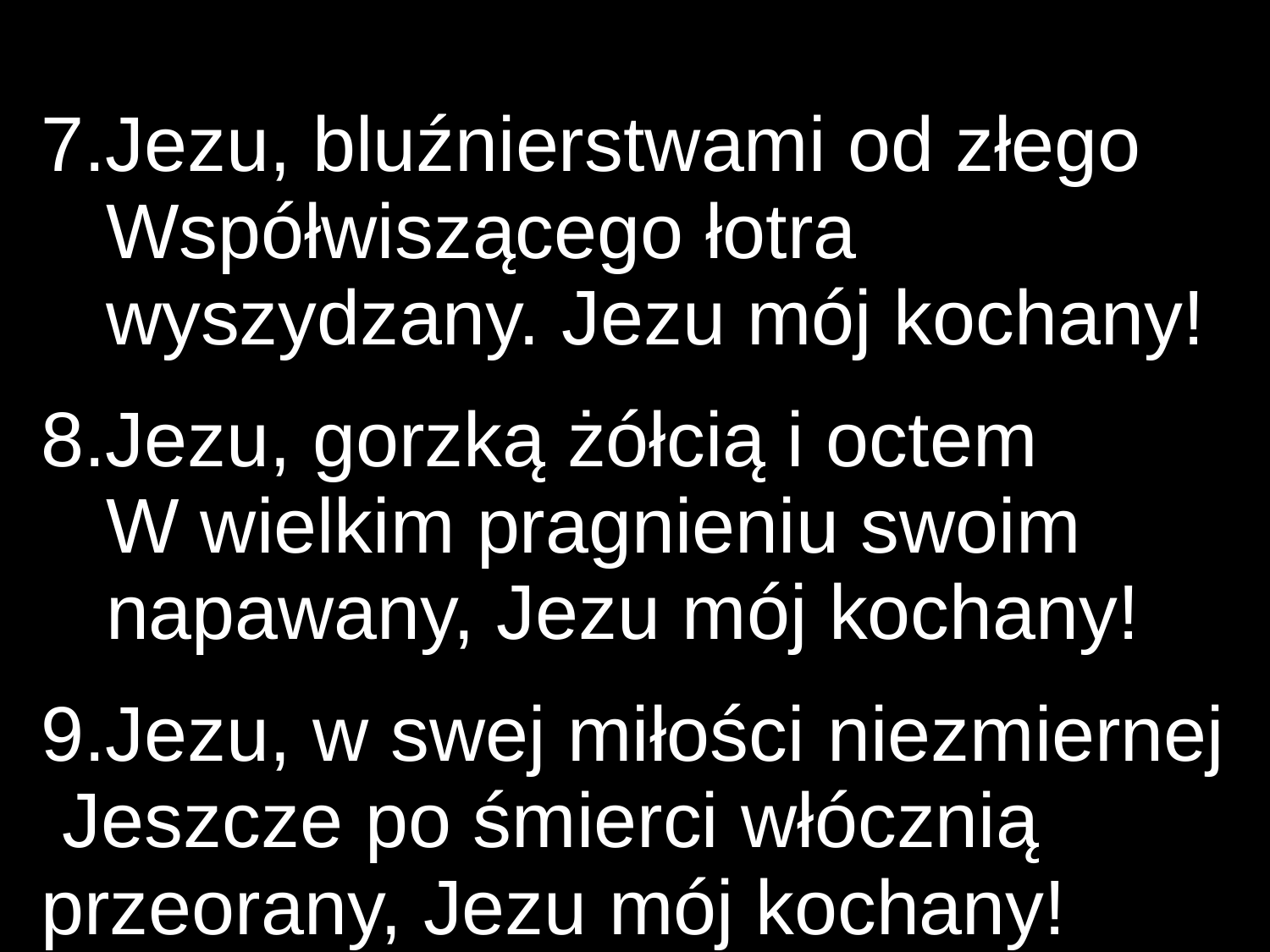

7.Jezu, bluźnierstwami od złego
   Współwiszącego łotra
   wyszydzany. Jezu mój kochany!

8.Jezu, gorzką żółcią i octem
   W wielkim pragnieniu swoim
   napawany, Jezu mój kochany!

9.Jezu, w swej miłości niezmiernej    Jeszcze po śmierci włócznią przeorany, Jezu mój kochany!